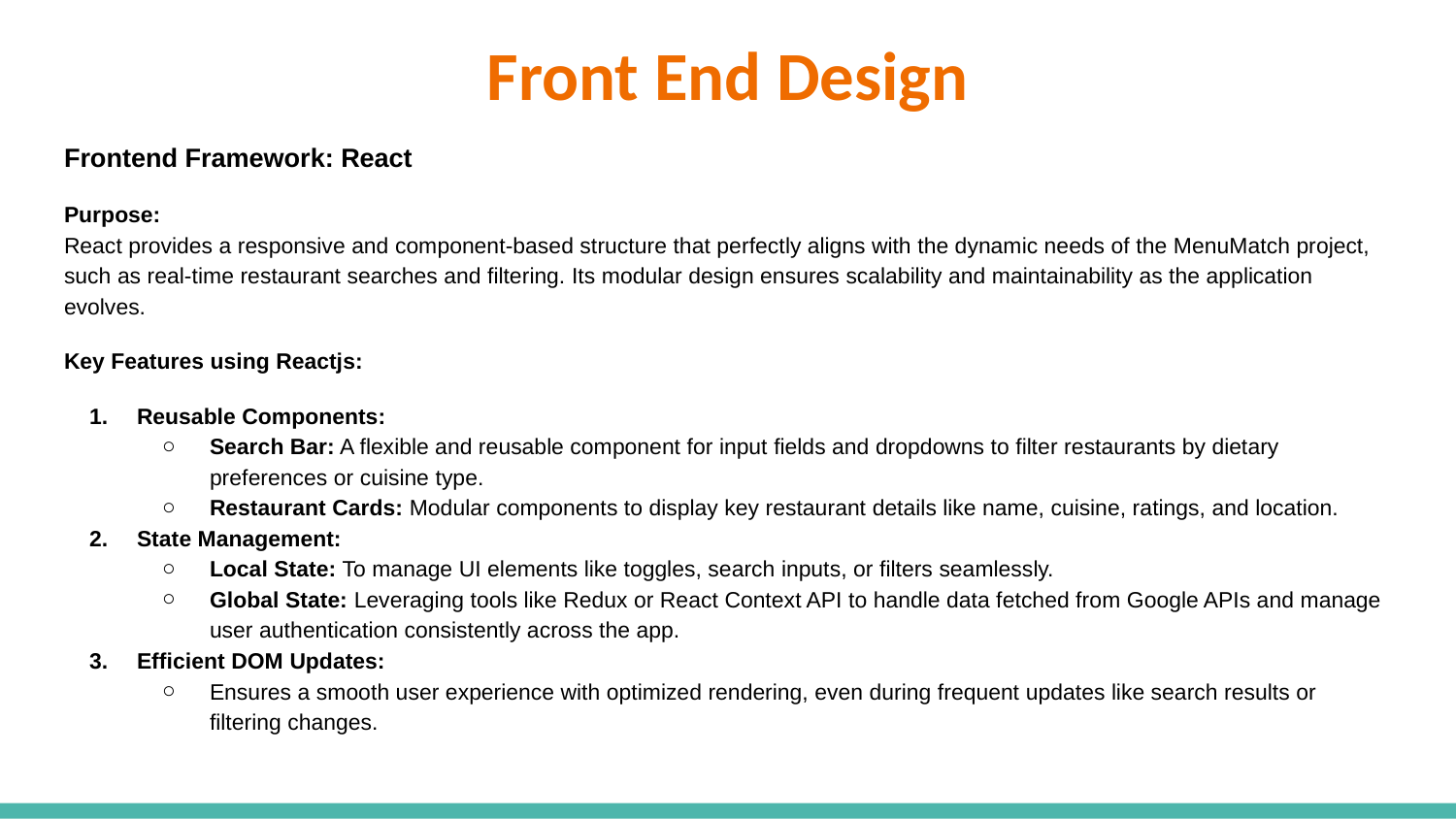

# Front End Design

Frontend Framework: React
Purpose:
React provides a responsive and component-based structure that perfectly aligns with the dynamic needs of the MenuMatch project, such as real-time restaurant searches and filtering. Its modular design ensures scalability and maintainability as the application evolves.
Key Features using Reactjs:
Reusable Components:
Search Bar: A flexible and reusable component for input fields and dropdowns to filter restaurants by dietary preferences or cuisine type.
Restaurant Cards: Modular components to display key restaurant details like name, cuisine, ratings, and location.
State Management:
Local State: To manage UI elements like toggles, search inputs, or filters seamlessly.
Global State: Leveraging tools like Redux or React Context API to handle data fetched from Google APIs and manage user authentication consistently across the app.
Efficient DOM Updates:
Ensures a smooth user experience with optimized rendering, even during frequent updates like search results or filtering changes.